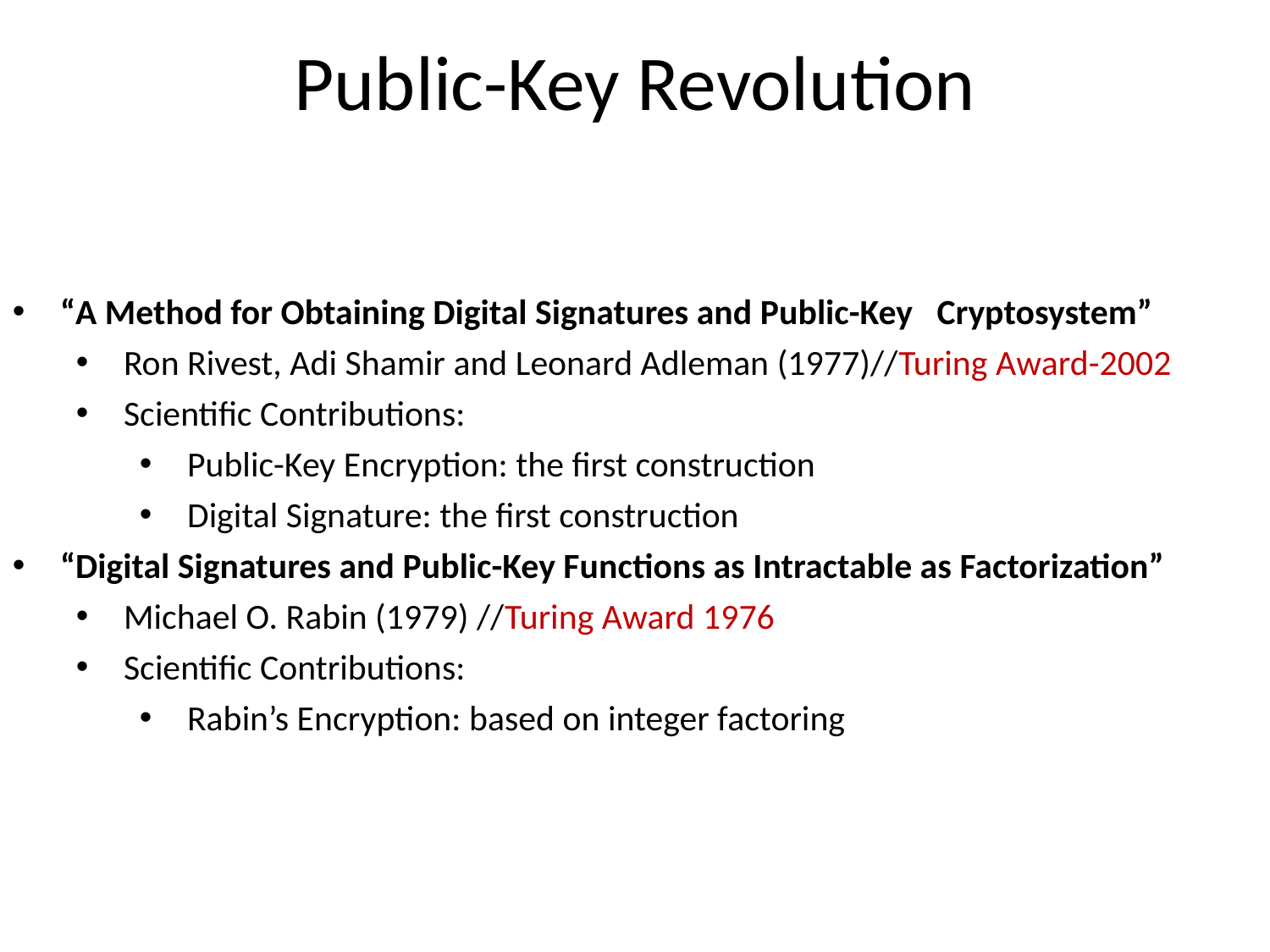

# Public-Key Revolution
“A Method for Obtaining Digital Signatures and Public-Key   Cryptosystem”
Ron Rivest, Adi Shamir and Leonard Adleman (1977)//Turing Award-2002
Scientific Contributions:
Public-Key Encryption: the first construction
Digital Signature: the first construction
“Digital Signatures and Public-Key Functions as Intractable as Factorization”
Michael O. Rabin (1979) //Turing Award 1976
Scientific Contributions:
Rabin’s Encryption: based on integer factoring